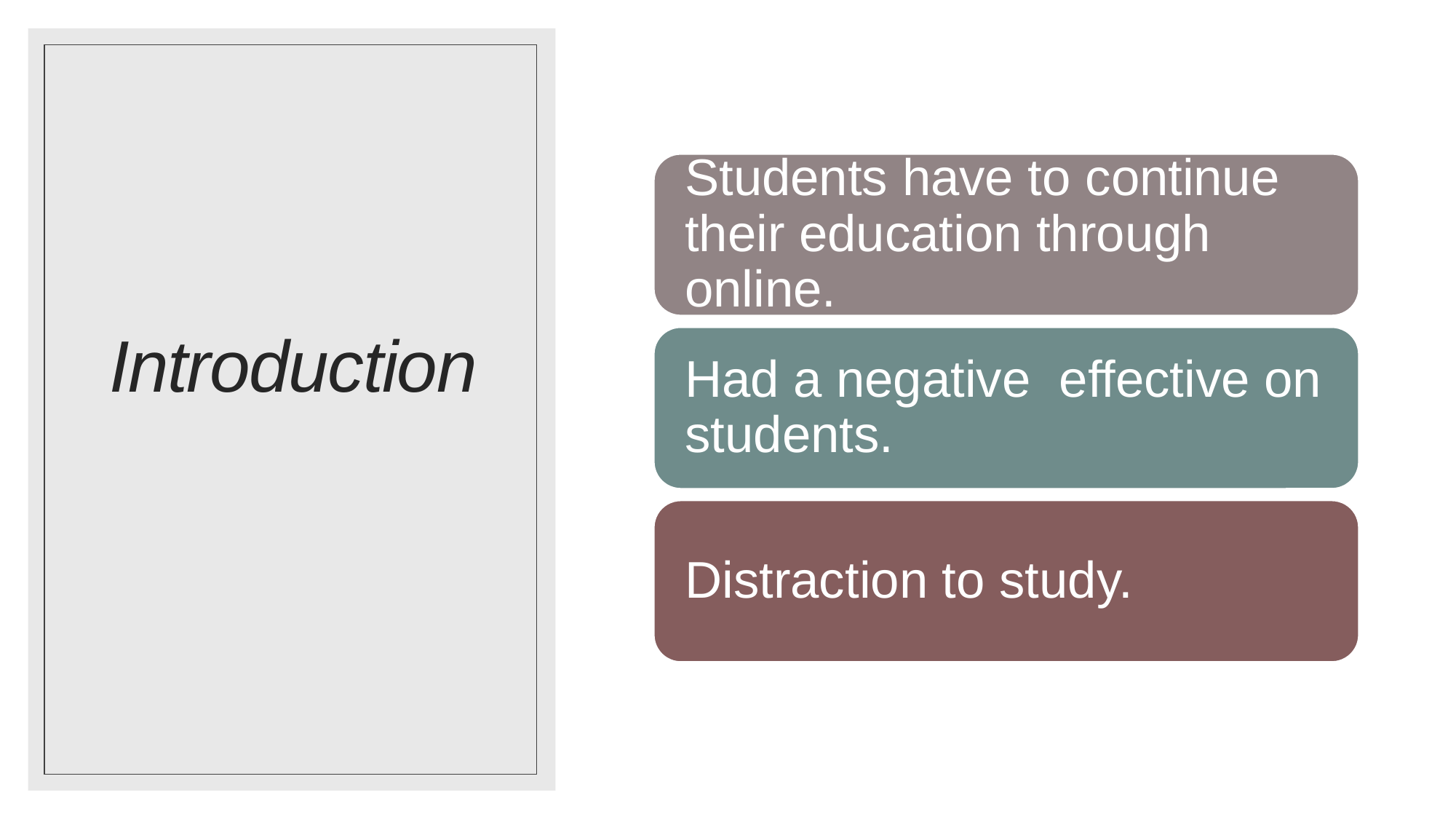

# Introduction

Students have to continue their education through online.
Had a negative  effective on students.
Distraction to study.